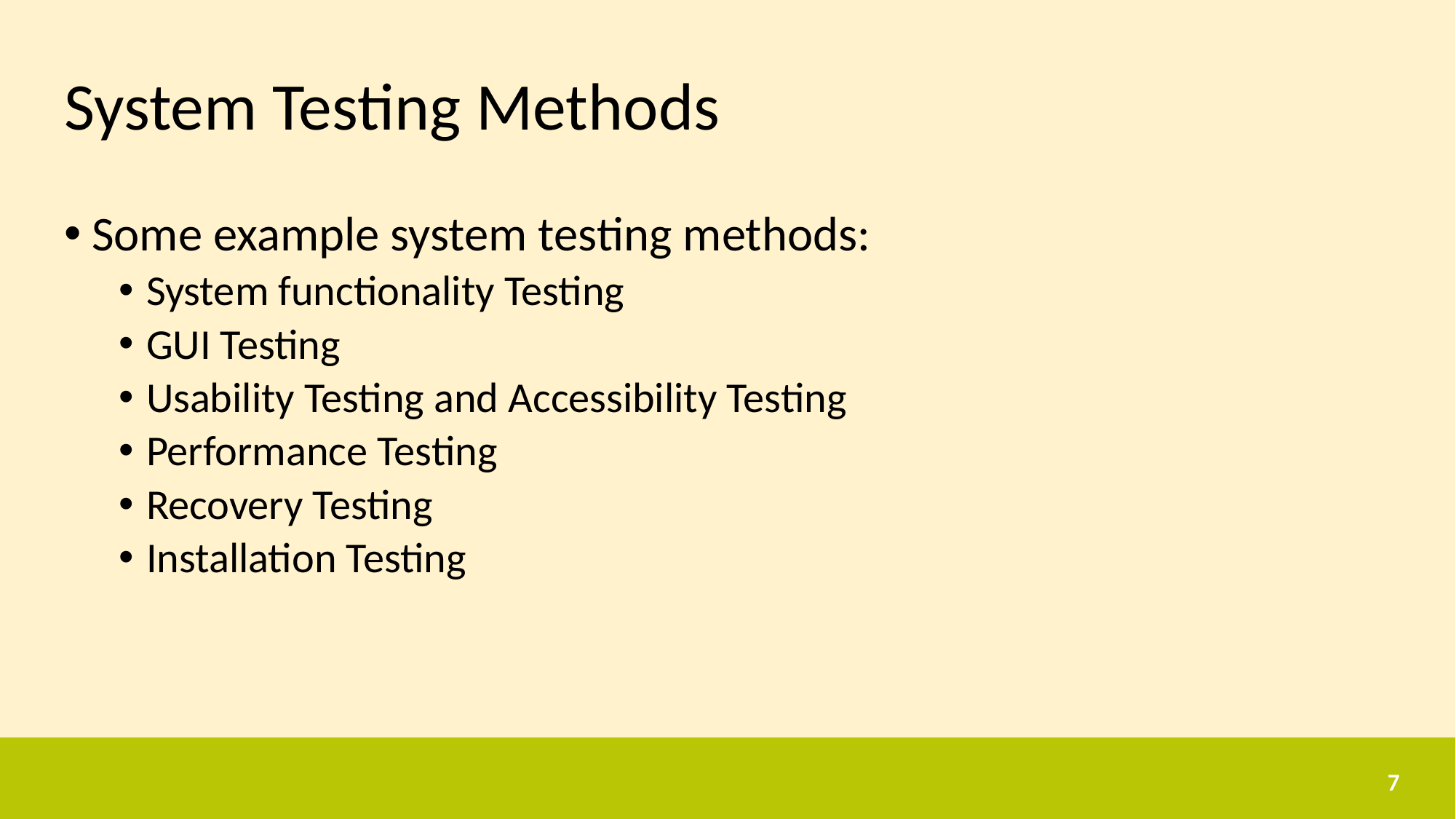

# System Testing Methods
Some example system testing methods:
System functionality Testing
GUI Testing
Usability Testing and Accessibility Testing
Performance Testing
Recovery Testing
Installation Testing

7